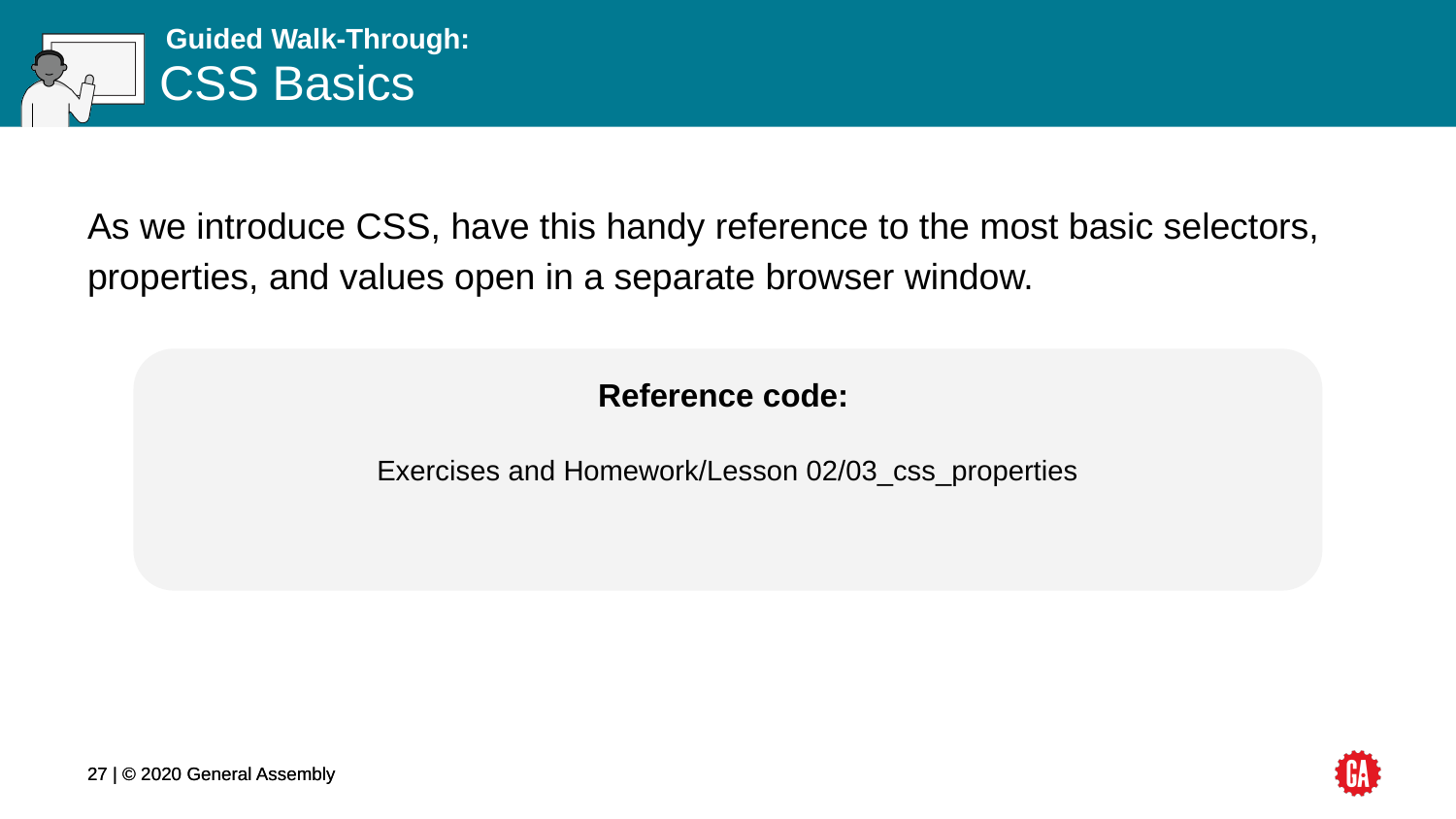

# CSS Basics
As we introduce CSS, have this handy reference to the most basic selectors, properties, and values open in a separate browser window.
Reference code:
Exercises and Homework/Lesson 02/03_css_properties
27 | © 2020 General Assembly
27 | © 2020 General Assembly

27